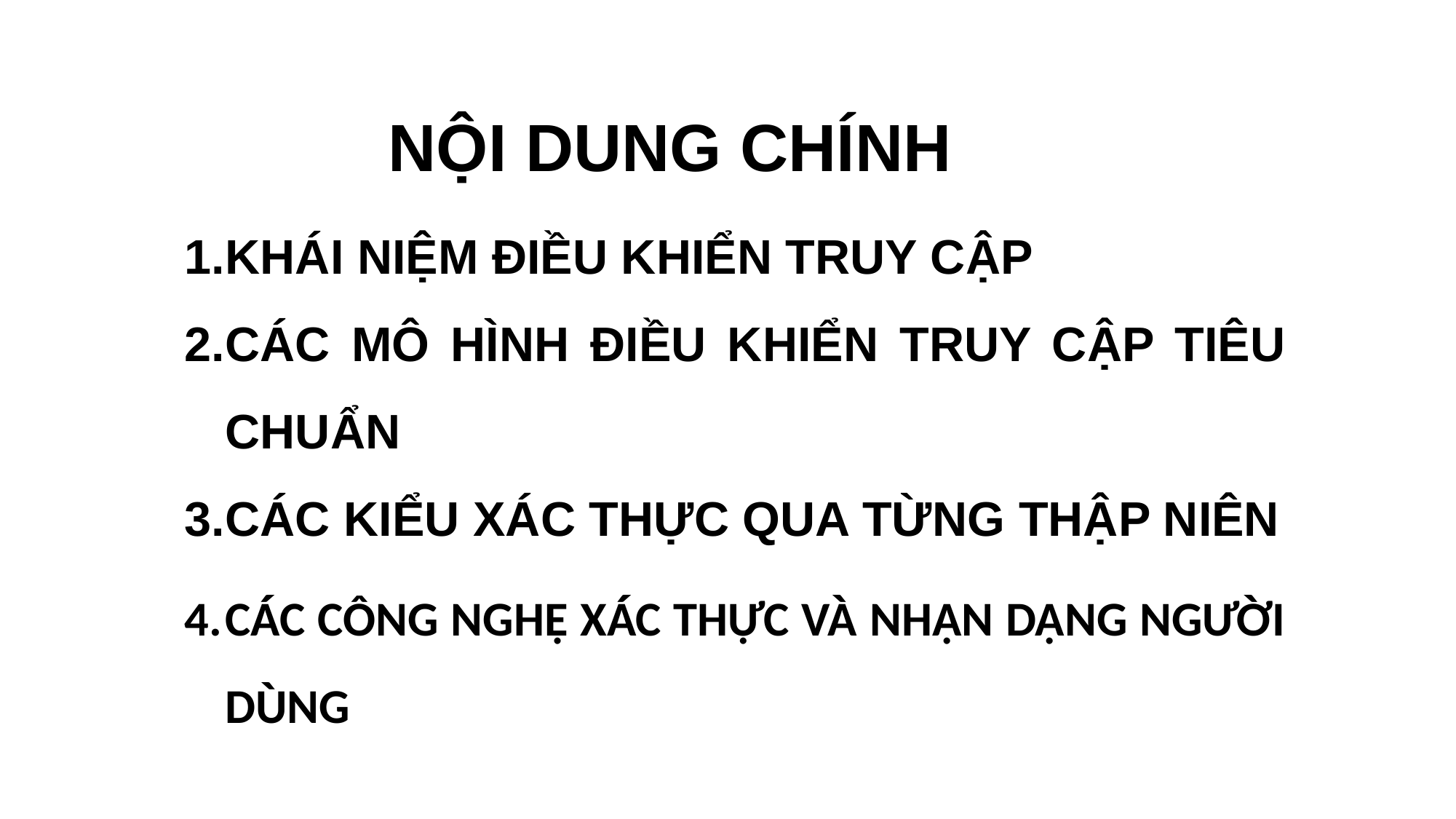

NỘI DUNG CHÍNH
KHÁI NIỆM ĐIỀU KHIỂN TRUY CẬP
CÁC MÔ HÌNH ĐIỀU KHIỂN TRUY CẬP TIÊU CHUẨN
CÁC KIỂU XÁC THỰC QUA TỪNG THẬP NIÊN
CÁC CÔNG NGHỆ XÁC THỰC VÀ NHẬN DẠNG NGƯỜI DÙNG